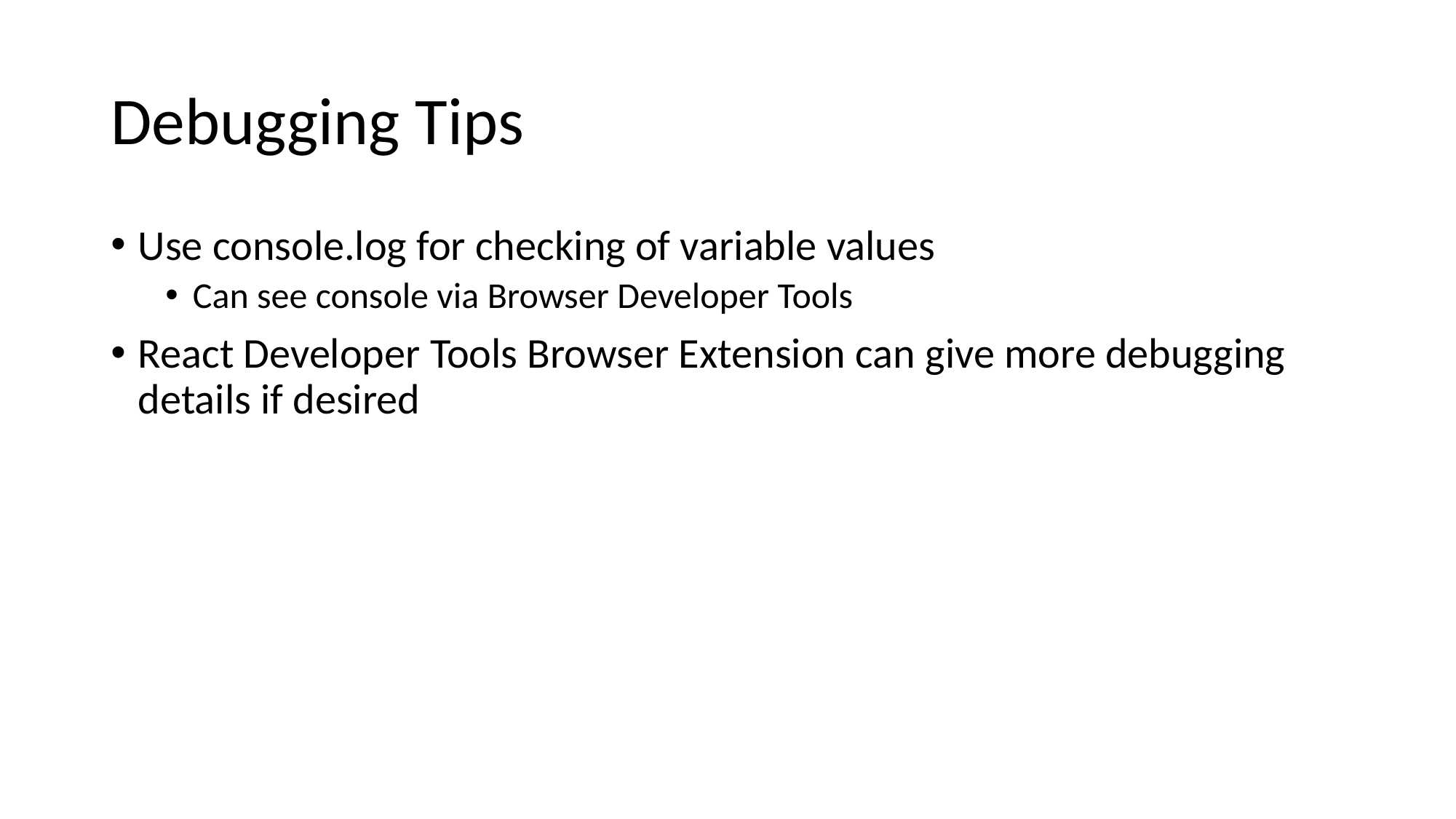

# Debugging Tips
Use console.log for checking of variable values
Can see console via Browser Developer Tools
React Developer Tools Browser Extension can give more debugging details if desired